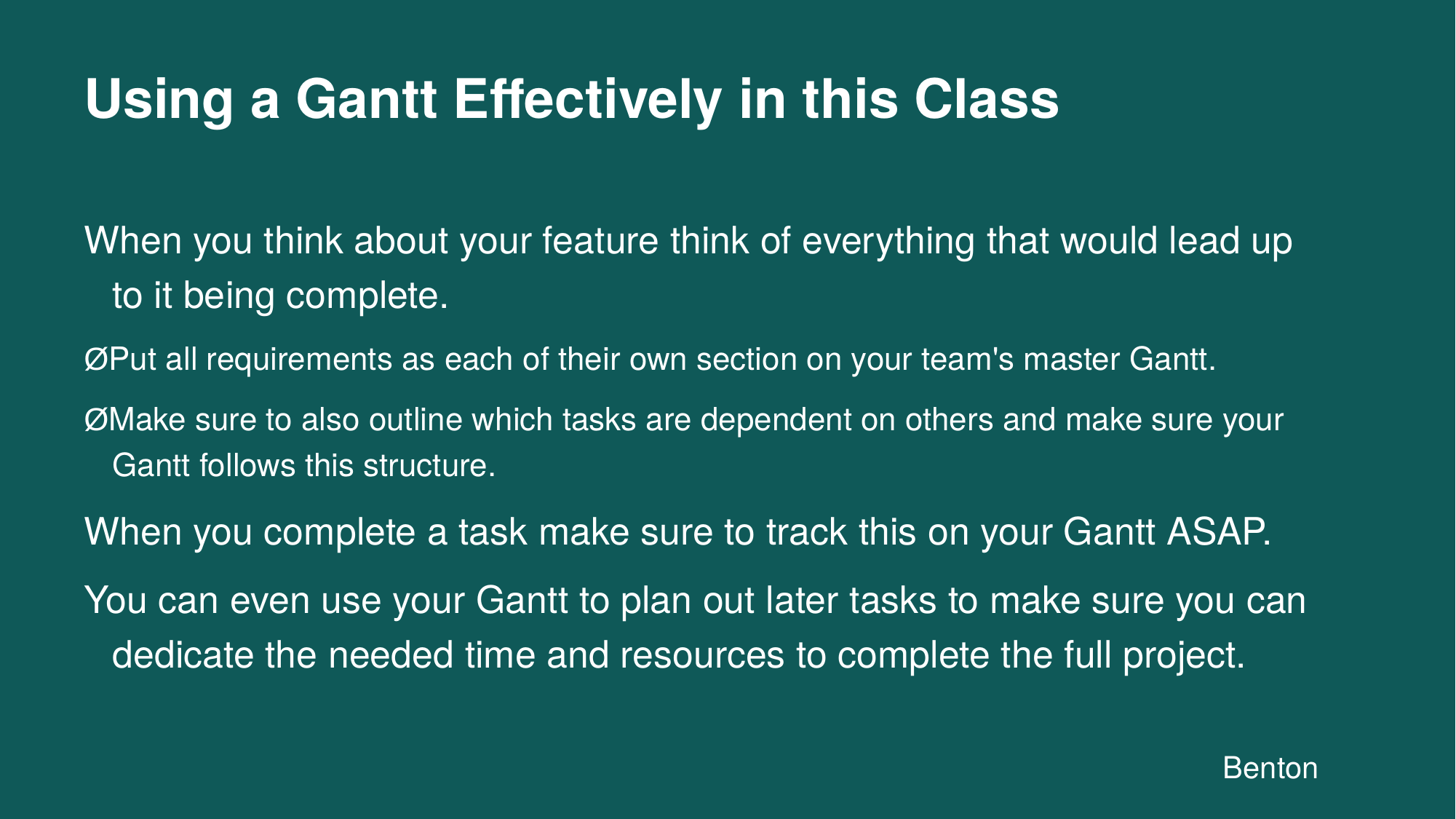

# Using a Gantt Effectively in this Class
When you think about your feature think of everything that would lead up to it being complete.
ØPut all requirements as each of their own section on your team's master Gantt.
ØMake sure to also outline which tasks are dependent on others and make sure your Gantt follows this structure.
When you complete a task make sure to track this on your Gantt ASAP.
You can even use your Gantt to plan out later tasks to make sure you can dedicate the needed time and resources to complete the full project.

Benton